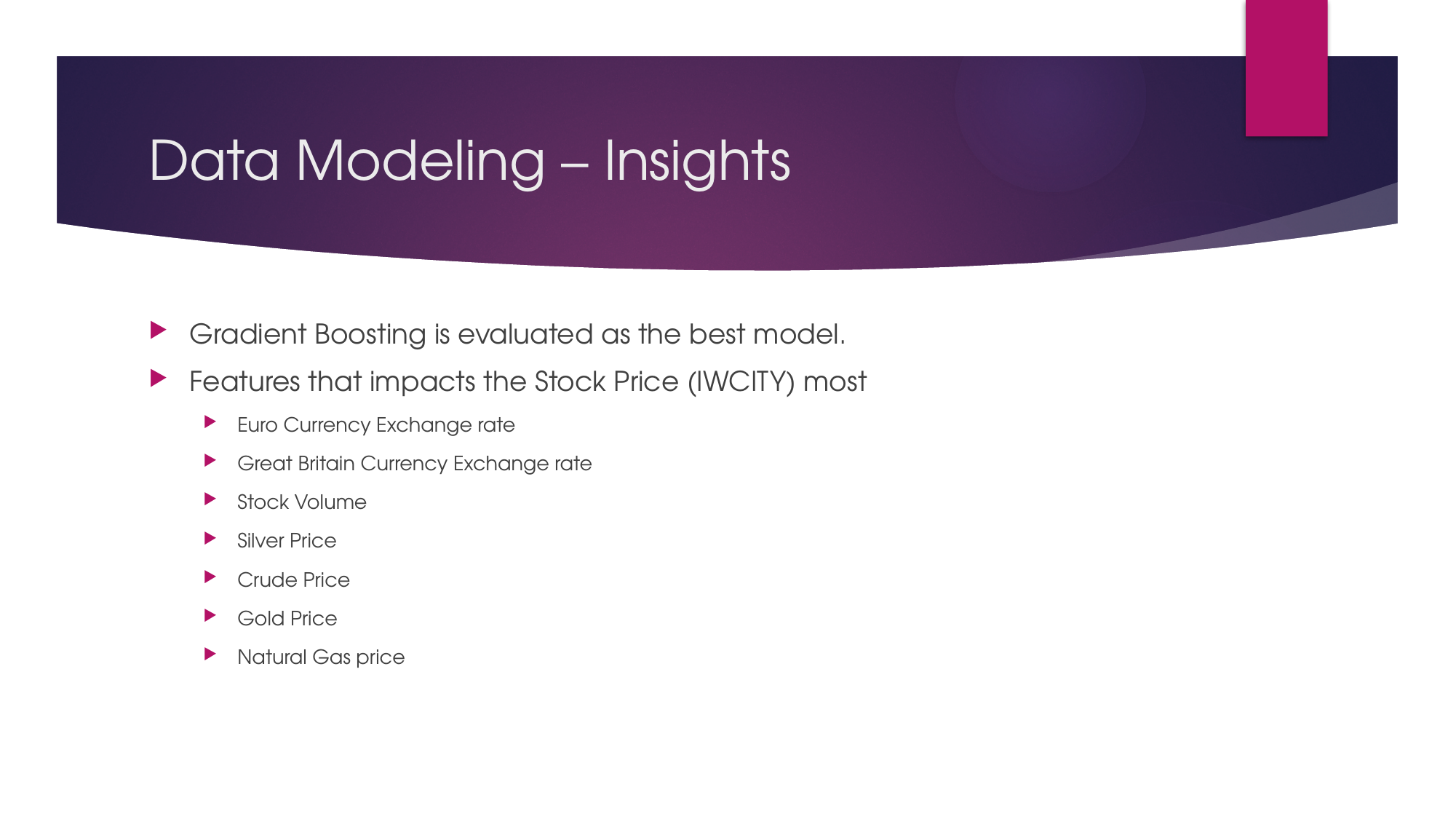

# Data Modeling – Insights
Gradient Boosting is evaluated as the best model.
Features that impacts the Stock Price (IWCITY) most
Euro Currency Exchange rate
Great Britain Currency Exchange rate
Stock Volume
Silver Price
Crude Price
Gold Price
Natural Gas price